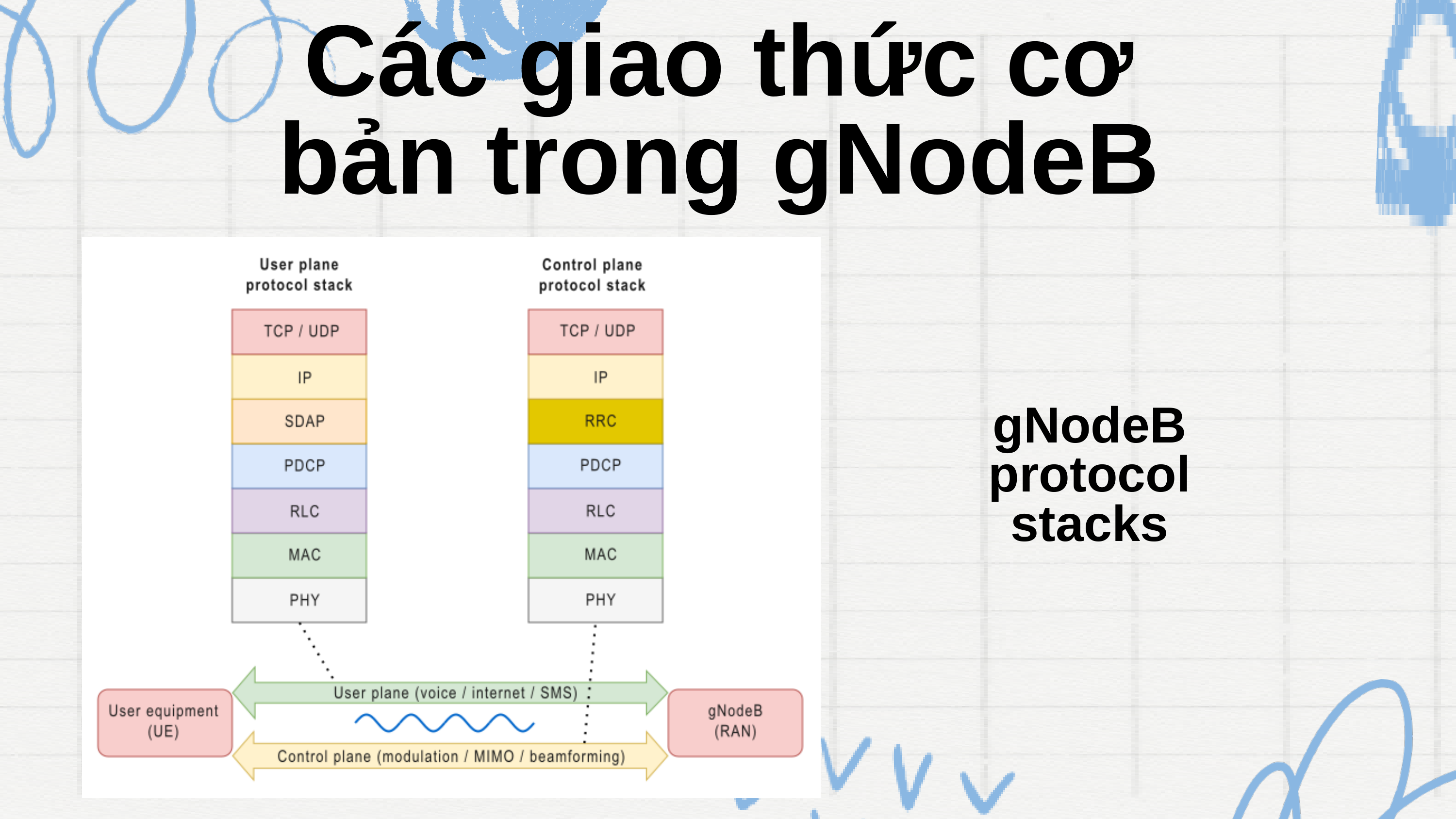

Các giao thức cơ bản trong gNodeB

gNodeB protocol stacks